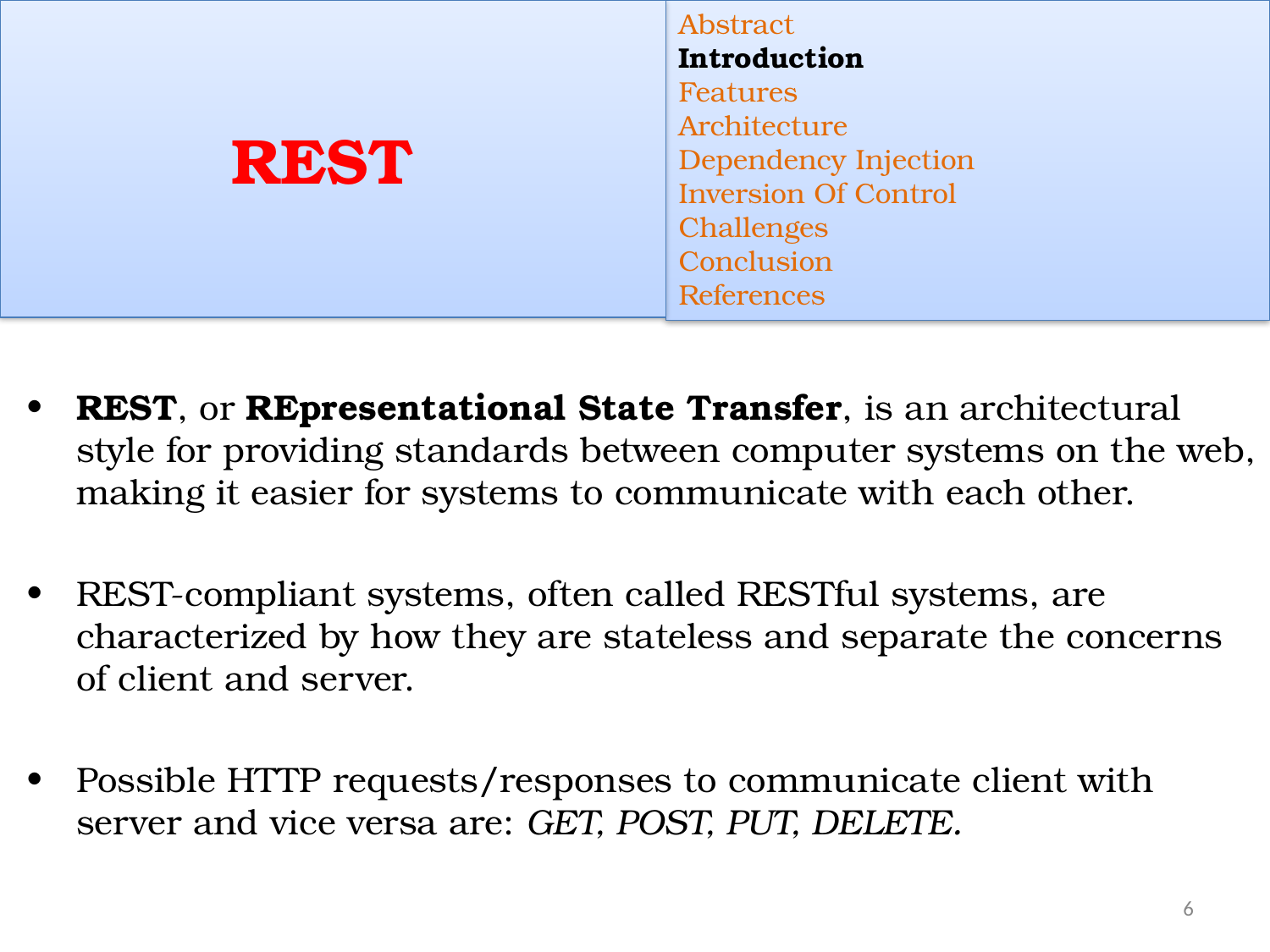

REST
Abstract
Introduction
Features
Architecture
Dependency Injection
Inversion Of Control
Challenges
Conclusion
References

REST, or REpresentational State Transfer, is an architectural style for providing standards between computer systems on the web, making it easier for systems to communicate with each other.

REST-compliant systems, often called RESTful systems, are characterized by how they are stateless and separate the concerns of client and server.

Possible HTTP requests/responses to communicate client with server and vice versa are: GET, POST, PUT, DELETE.
6
6/10